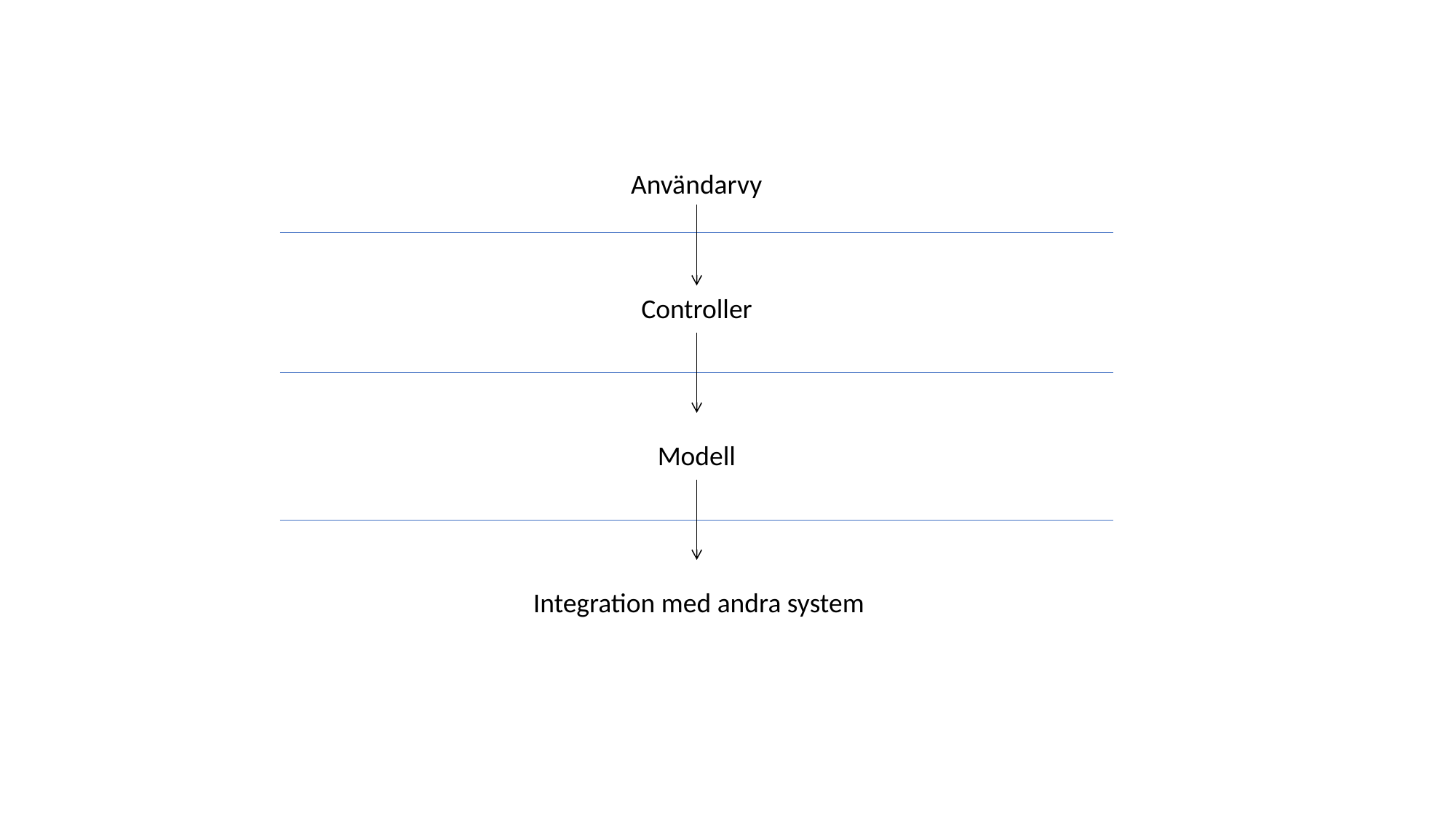

Användarvy
Controller
Modell
Integration med andra system